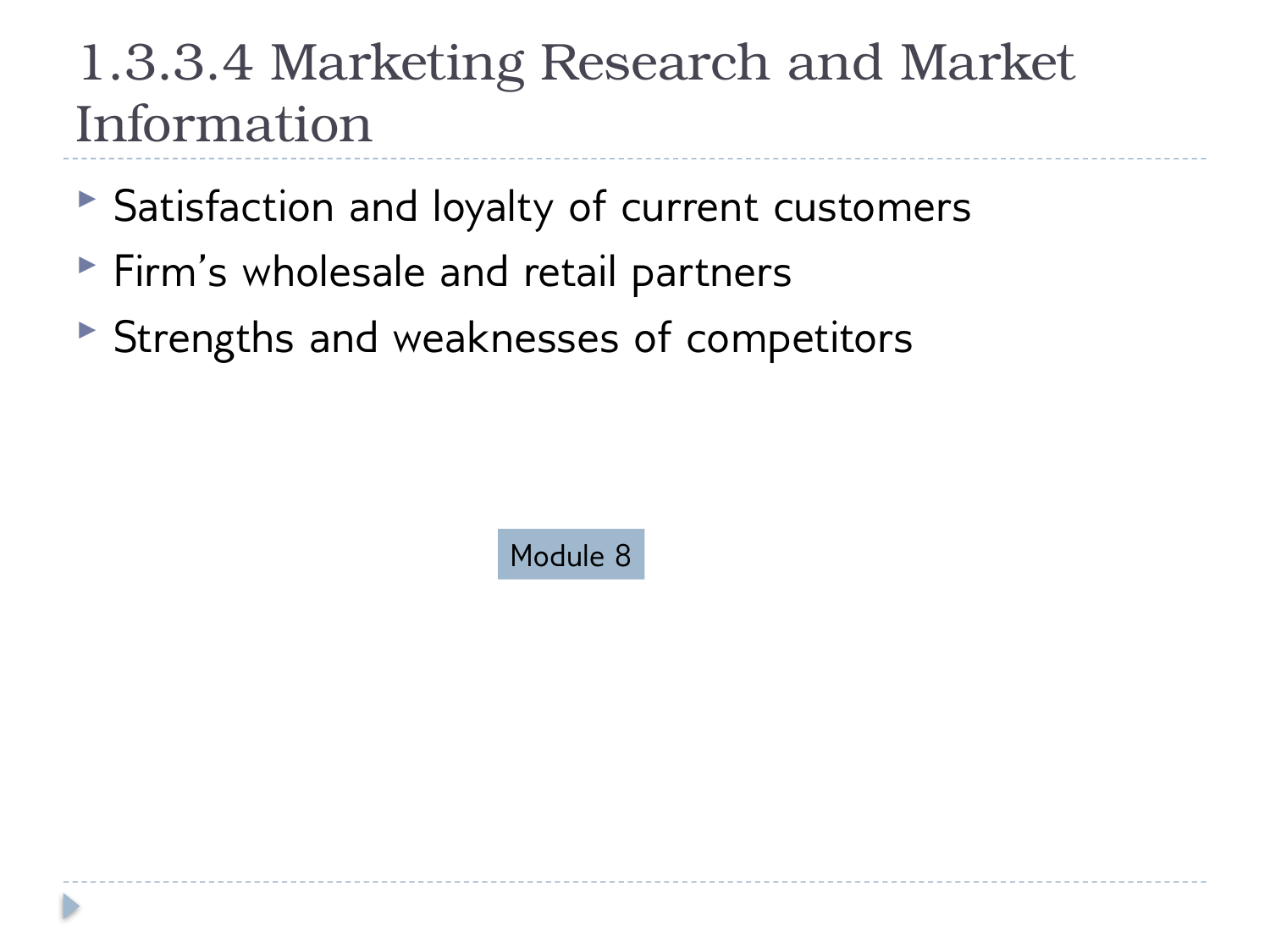

# 1.3.3.4 Marketing Research and Market Information
Satisfaction and loyalty of current customers
Firm’s wholesale and retail partners
Strengths and weaknesses of competitors
Module 8